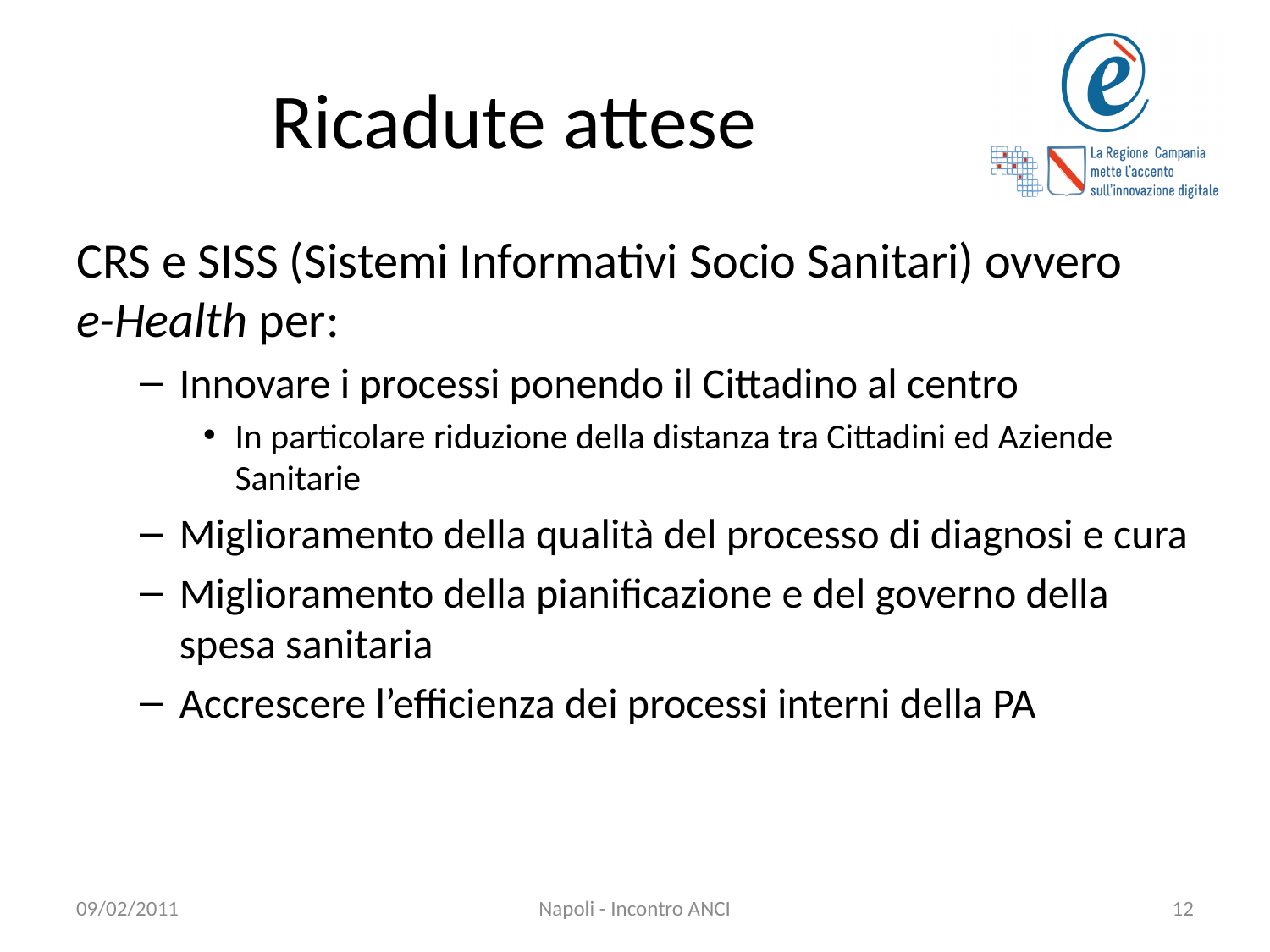

# Ricadute attese
CRS e SISS (Sistemi Informativi Socio Sanitari) ovvero
e-Health per:
Innovare i processi ponendo il Cittadino al centro
In particolare riduzione della distanza tra Cittadini ed Aziende Sanitarie
Miglioramento della qualità del processo di diagnosi e cura
Miglioramento della pianificazione e del governo della spesa sanitaria
Accrescere l’efficienza dei processi interni della PA
09/02/2011
Napoli - Incontro ANCI
12